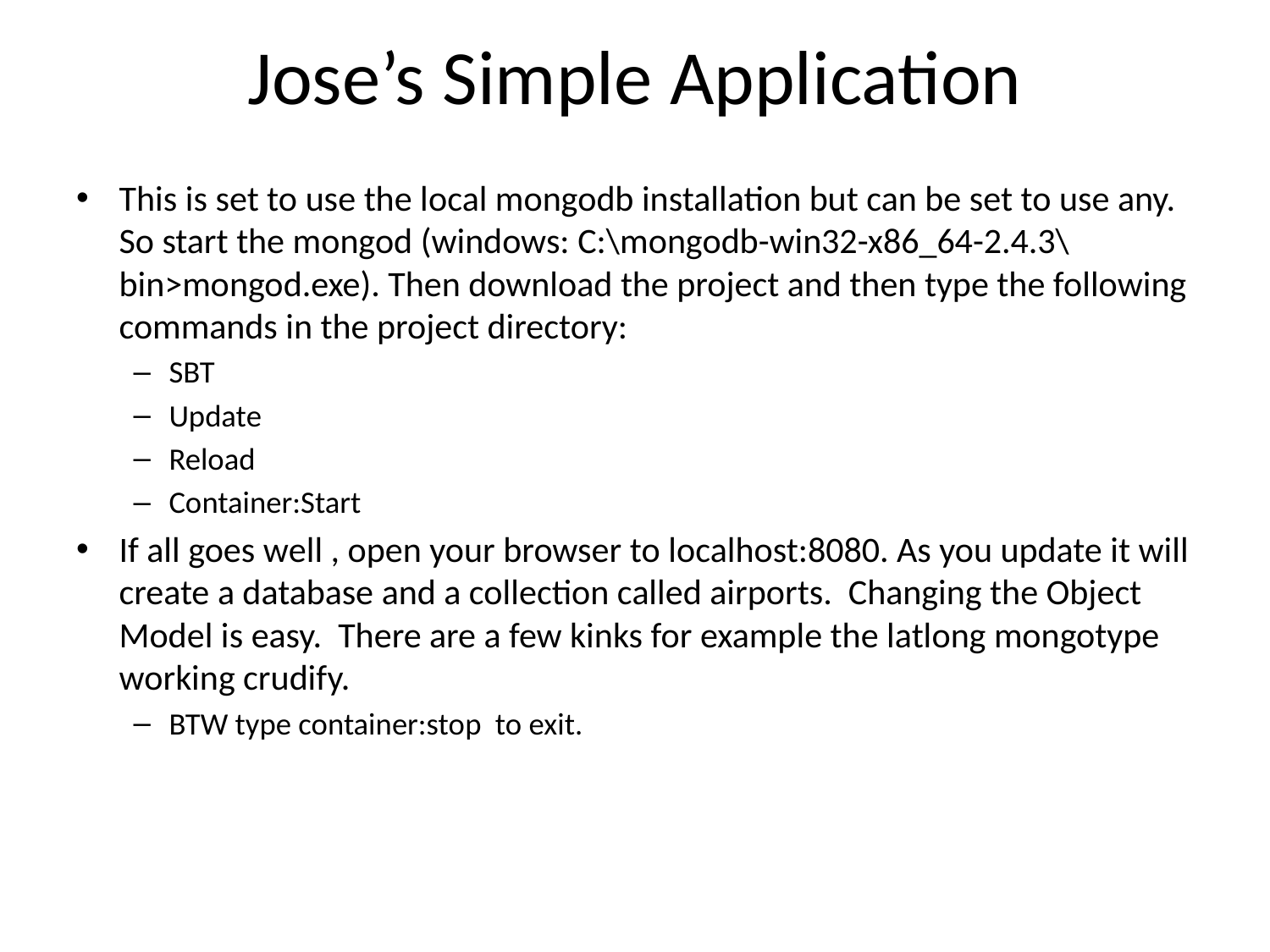

# Jose’s Simple Application
This is set to use the local mongodb installation but can be set to use any. So start the mongod (windows: C:\mongodb-win32-x86_64-2.4.3\bin>mongod.exe). Then download the project and then type the following commands in the project directory:
SBT
Update
Reload
Container:Start
If all goes well , open your browser to localhost:8080. As you update it will create a database and a collection called airports.  Changing the Object Model is easy.  There are a few kinks for example the latlong mongotype working crudify.
BTW type container:stop  to exit.